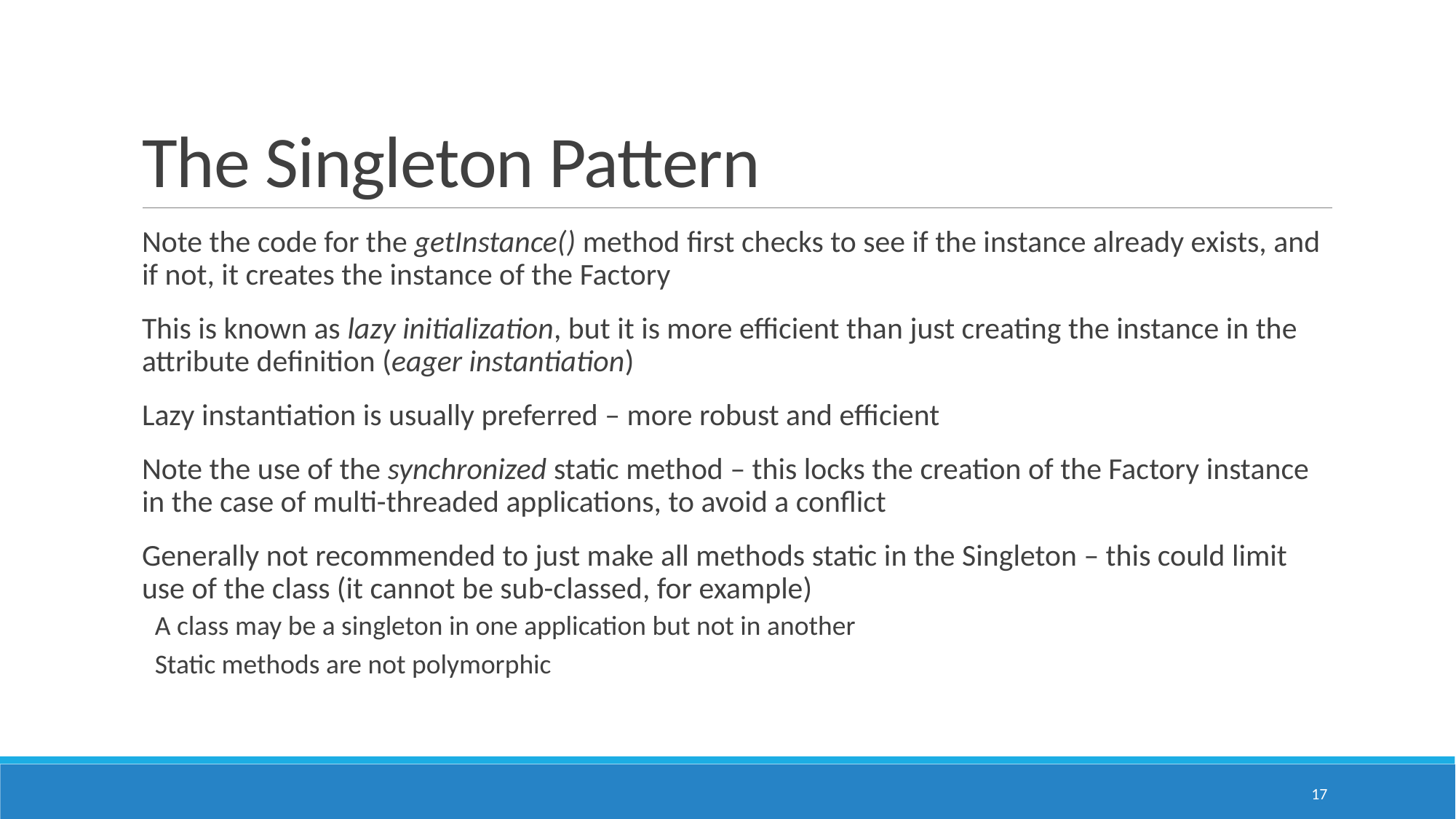

# The Singleton Pattern
Note the code for the getInstance() method first checks to see if the instance already exists, and if not, it creates the instance of the Factory
This is known as lazy initialization, but it is more efficient than just creating the instance in the attribute definition (eager instantiation)
Lazy instantiation is usually preferred – more robust and efficient
Note the use of the synchronized static method – this locks the creation of the Factory instance in the case of multi-threaded applications, to avoid a conflict
Generally not recommended to just make all methods static in the Singleton – this could limit use of the class (it cannot be sub-classed, for example)
A class may be a singleton in one application but not in another
Static methods are not polymorphic

17